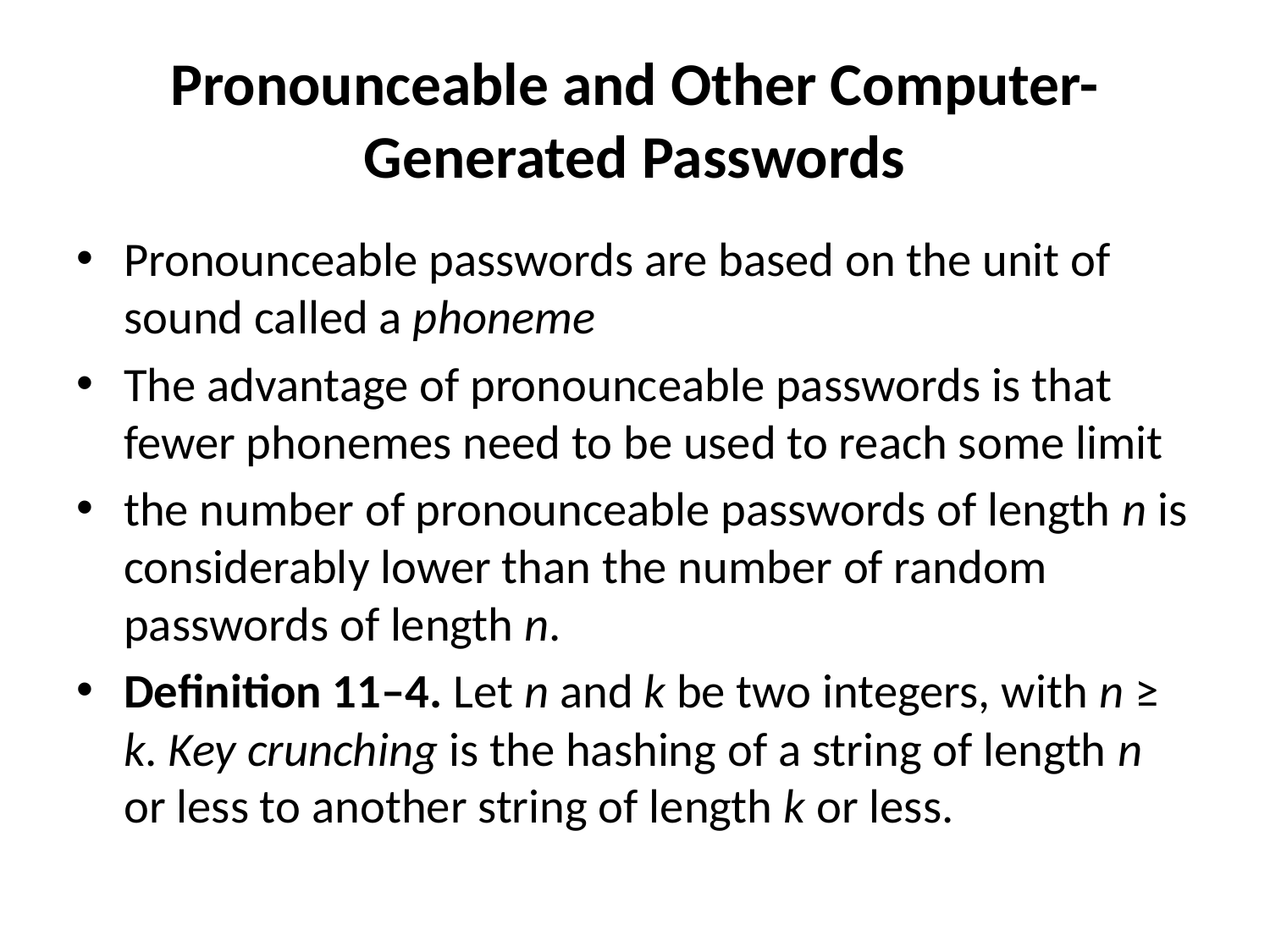

# Pronounceable and Other Computer-Generated Passwords
Pronounceable passwords are based on the unit of sound called a phoneme
The advantage of pronounceable passwords is that fewer phonemes need to be used to reach some limit
the number of pronounceable passwords of length n is considerably lower than the number of random passwords of length n.
Definition 11–4. Let n and k be two integers, with n ≥ k. Key crunching is the hashing of a string of length n or less to another string of length k or less.